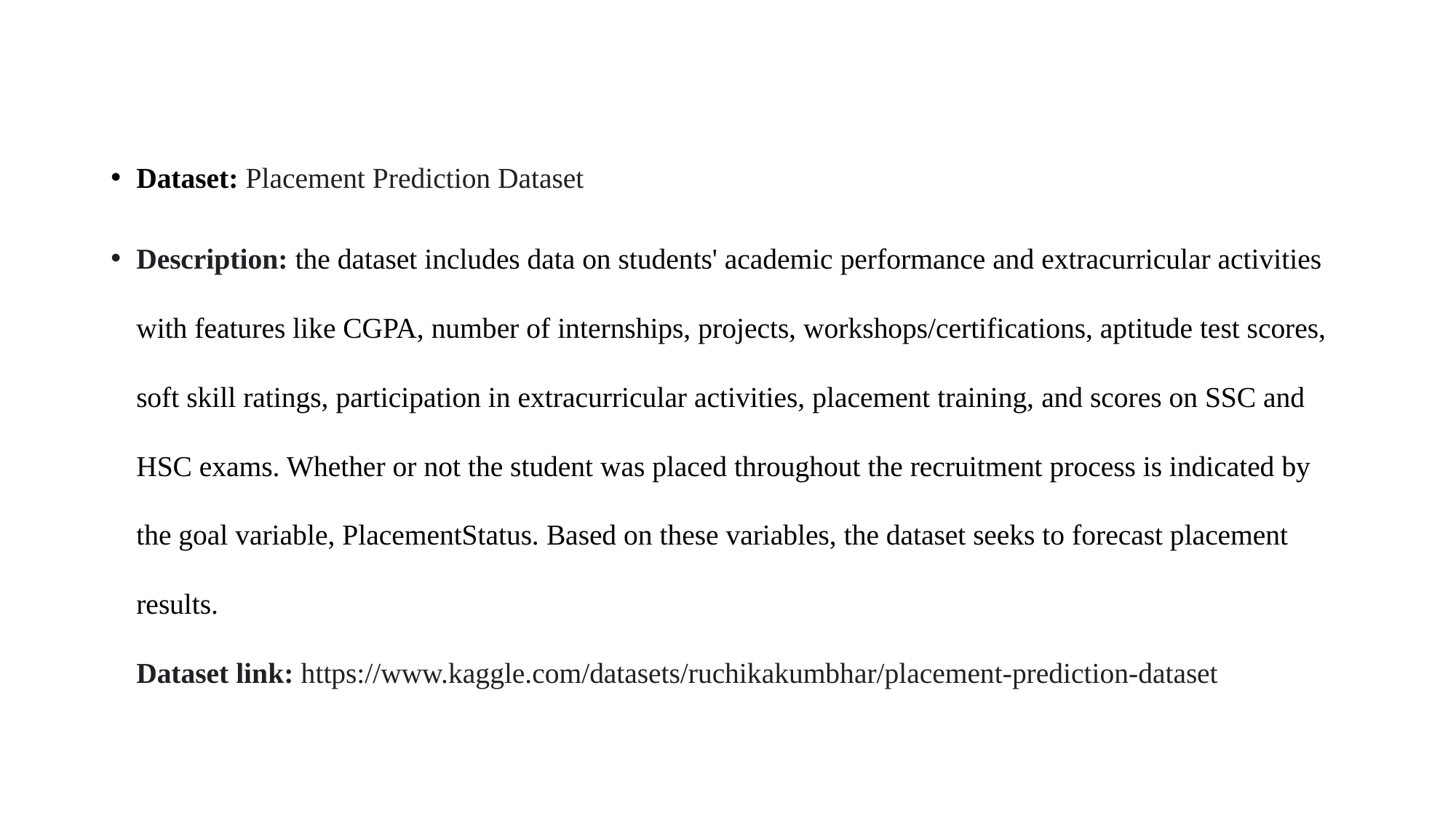

Dataset: Placement Prediction Dataset
Description: the dataset includes data on students' academic performance and extracurricular activities with features like CGPA, number of internships, projects, workshops/certifications, aptitude test scores, soft skill ratings, participation in extracurricular activities, placement training, and scores on SSC and HSC exams. Whether or not the student was placed throughout the recruitment process is indicated by the goal variable, PlacementStatus. Based on these variables, the dataset seeks to forecast placement results.
Dataset link: https://www.kaggle.com/datasets/ruchikakumbhar/placement-prediction-dataset